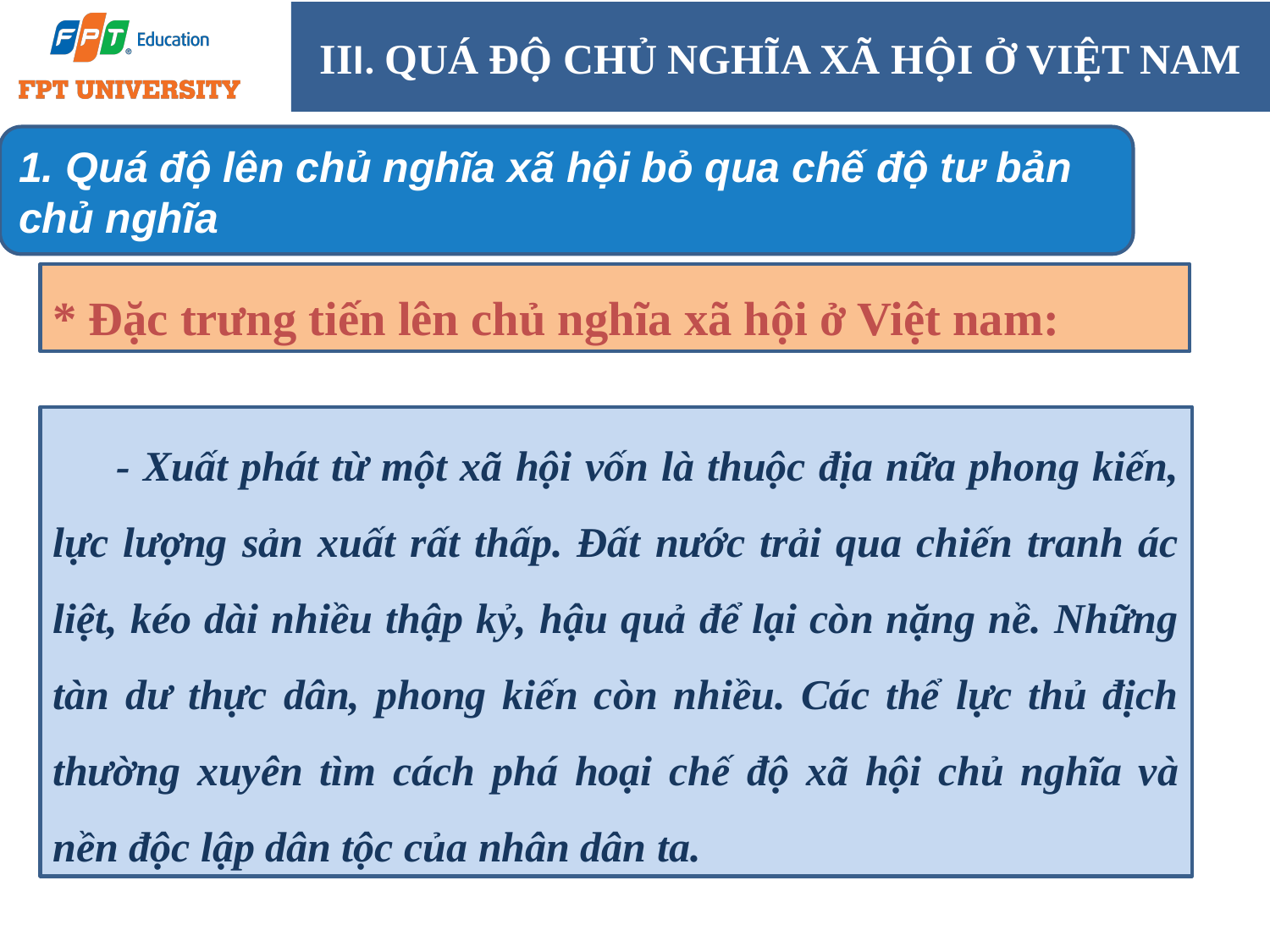

# III. QUÁ ĐỘ CHỦ NGHĨA XÃ HỘI Ở VIỆT NAM
1. Quá độ lên chủ nghĩa xã hội bỏ qua chế độ tư bản chủ nghĩa
* Đặc trưng tiến lên chủ nghĩa xã hội ở Việt nam:

- Xuất phát từ một xã hội vốn là thuộc địa nữa phong kiến, lực lượng sản xuất rất thấp. Đất nước trải qua chiến tranh ác liệt, kéo dài nhiều thập kỷ, hậu quả để lại còn nặng nề. Những tàn dư thực dân, phong kiến còn nhiều. Các thể lực thủ địch thường xuyên tìm cách phá hoại chế độ xã hội chủ nghĩa và nền độc lập dân tộc của nhân dân ta.